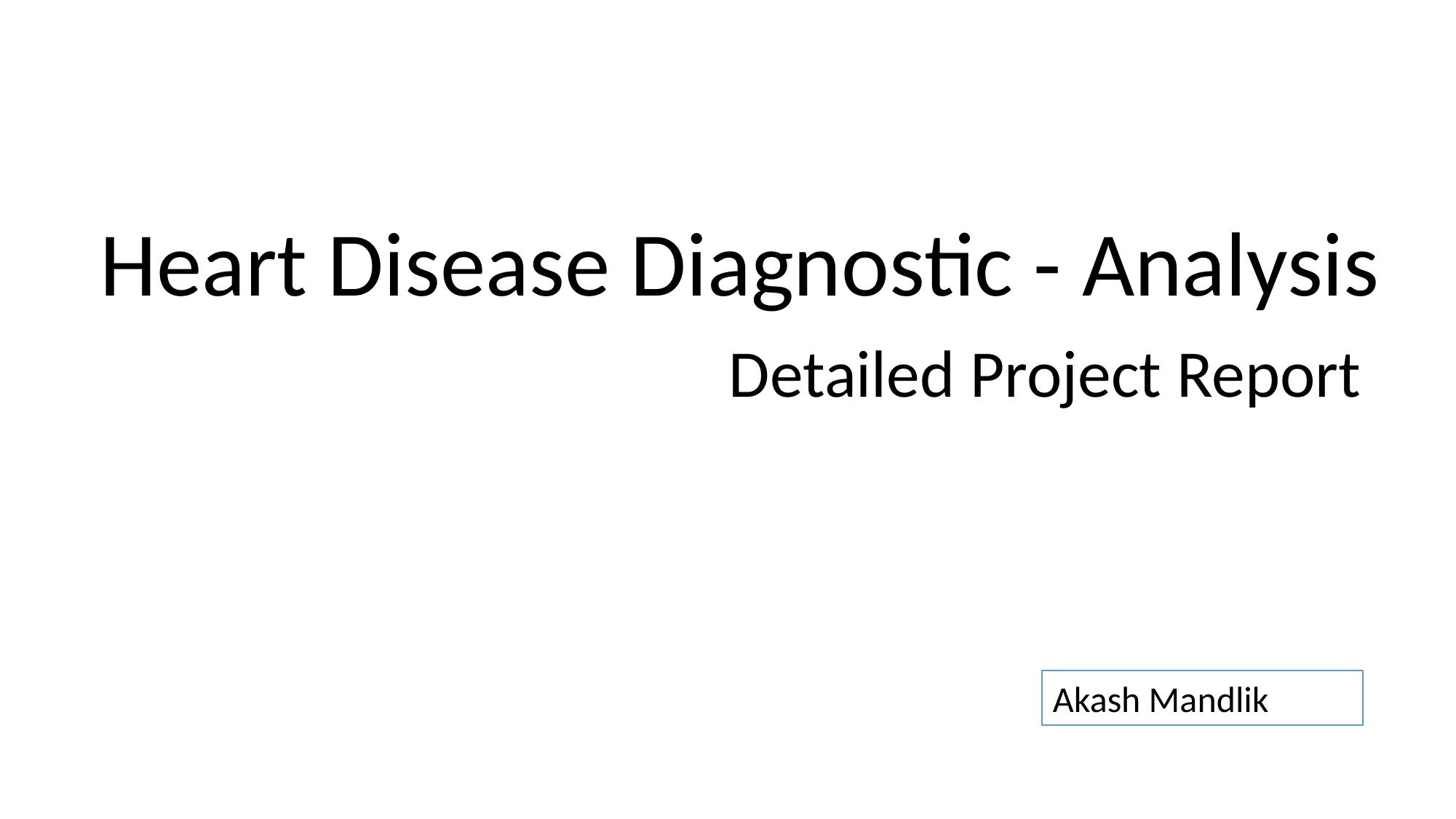

# Heart Disease Diagnostic - Analysis

Detailed Project Report

Akash Mandlik